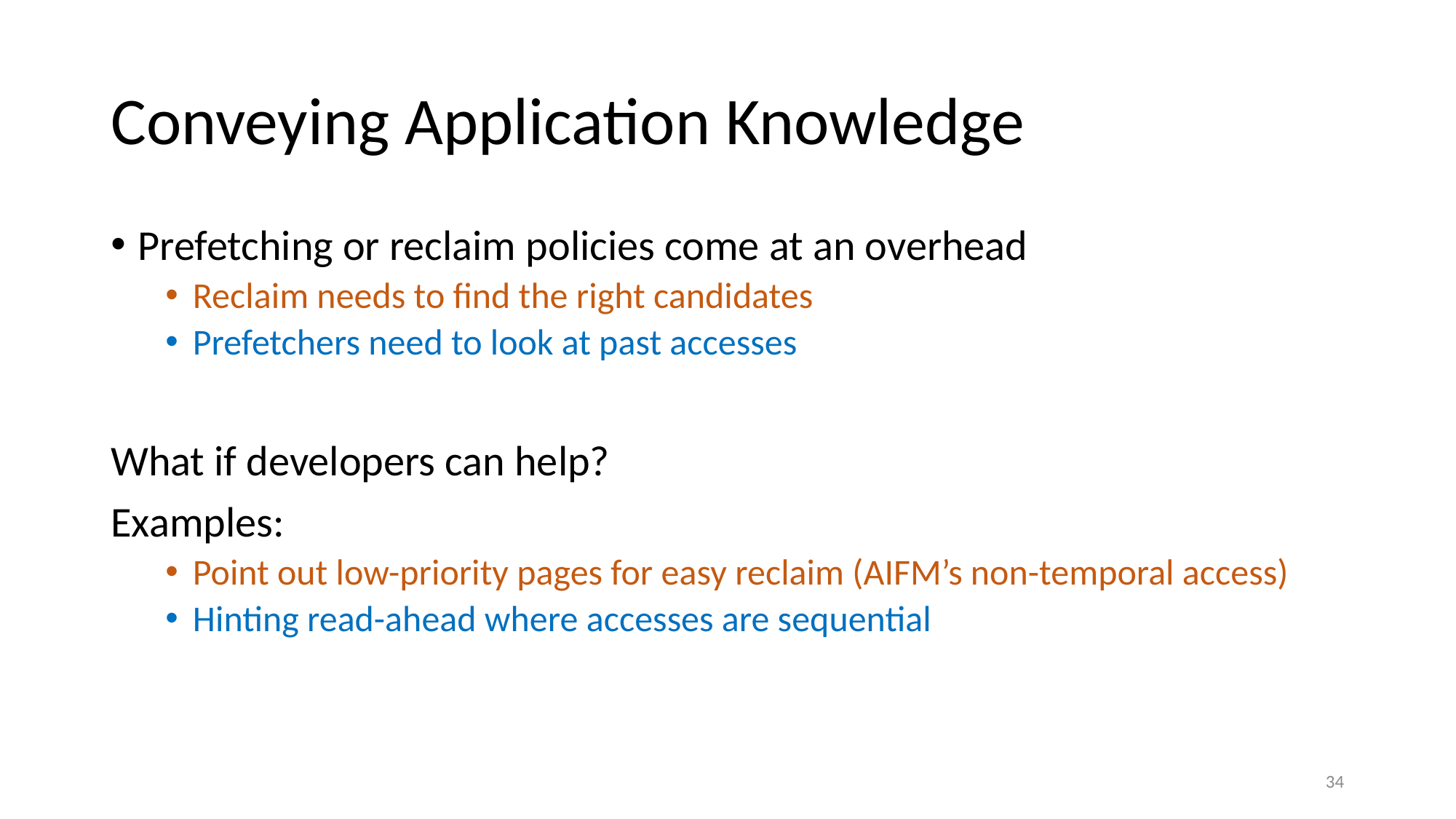

# Conveying Application Knowledge
Prefetching or reclaim policies come at an overhead
Reclaim needs to find the right candidates
Prefetchers need to look at past accesses

What if developers can help?
Examples:
Point out low-priority pages for easy reclaim (AIFM’s non-temporal access)
Hinting read-ahead where accesses are sequential
34